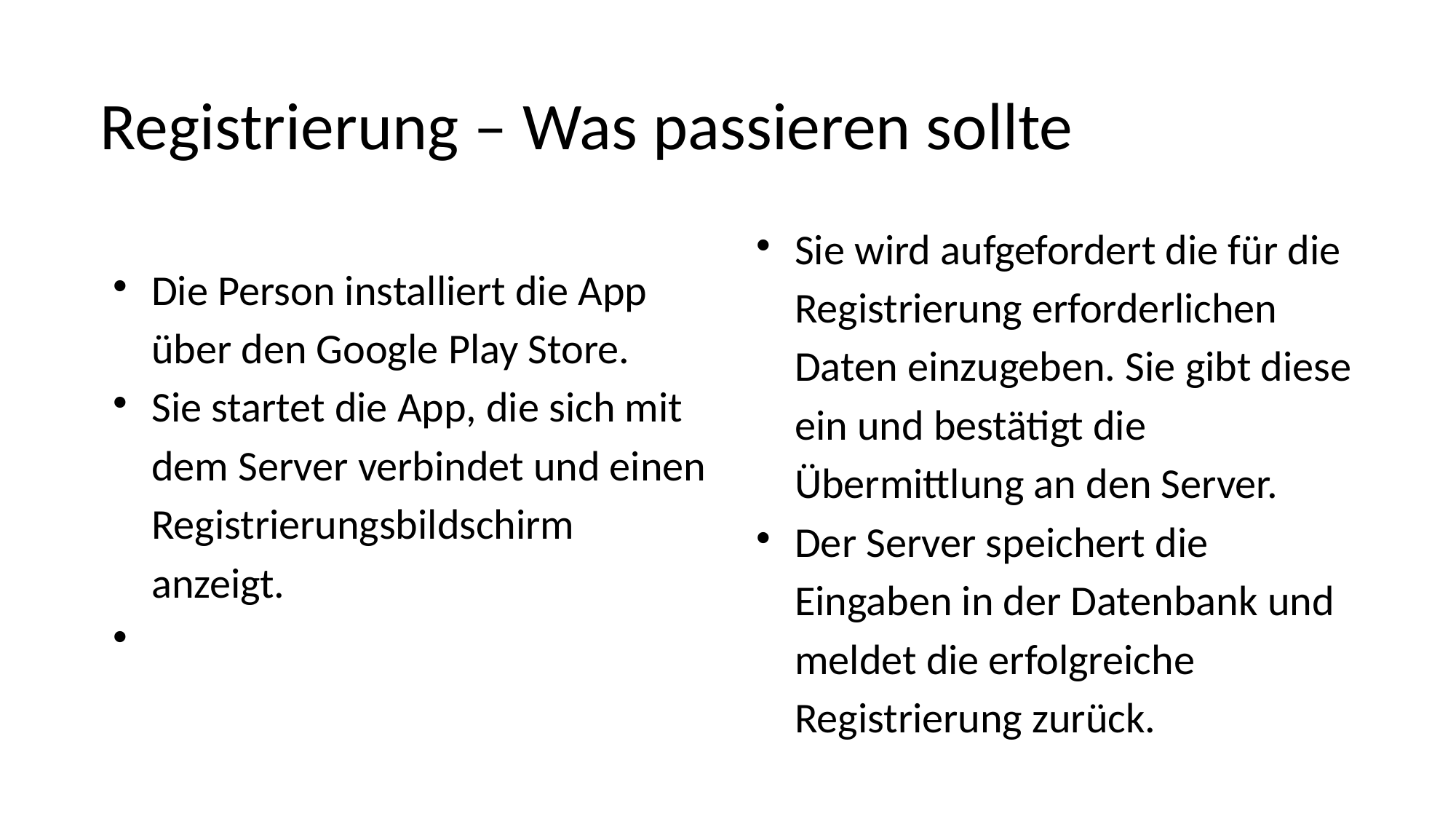

Registrierung – Was passieren sollte
Die Person installiert die App über den Google Play Store.
Sie startet die App, die sich mit dem Server verbindet und einen Registrierungsbildschirm anzeigt.

Sie wird aufgefordert die für die Registrierung erforderlichen Daten einzugeben. Sie gibt diese ein und bestätigt die Übermittlung an den Server.
Der Server speichert die Eingaben in der Datenbank und meldet die erfolgreiche Registrierung zurück.